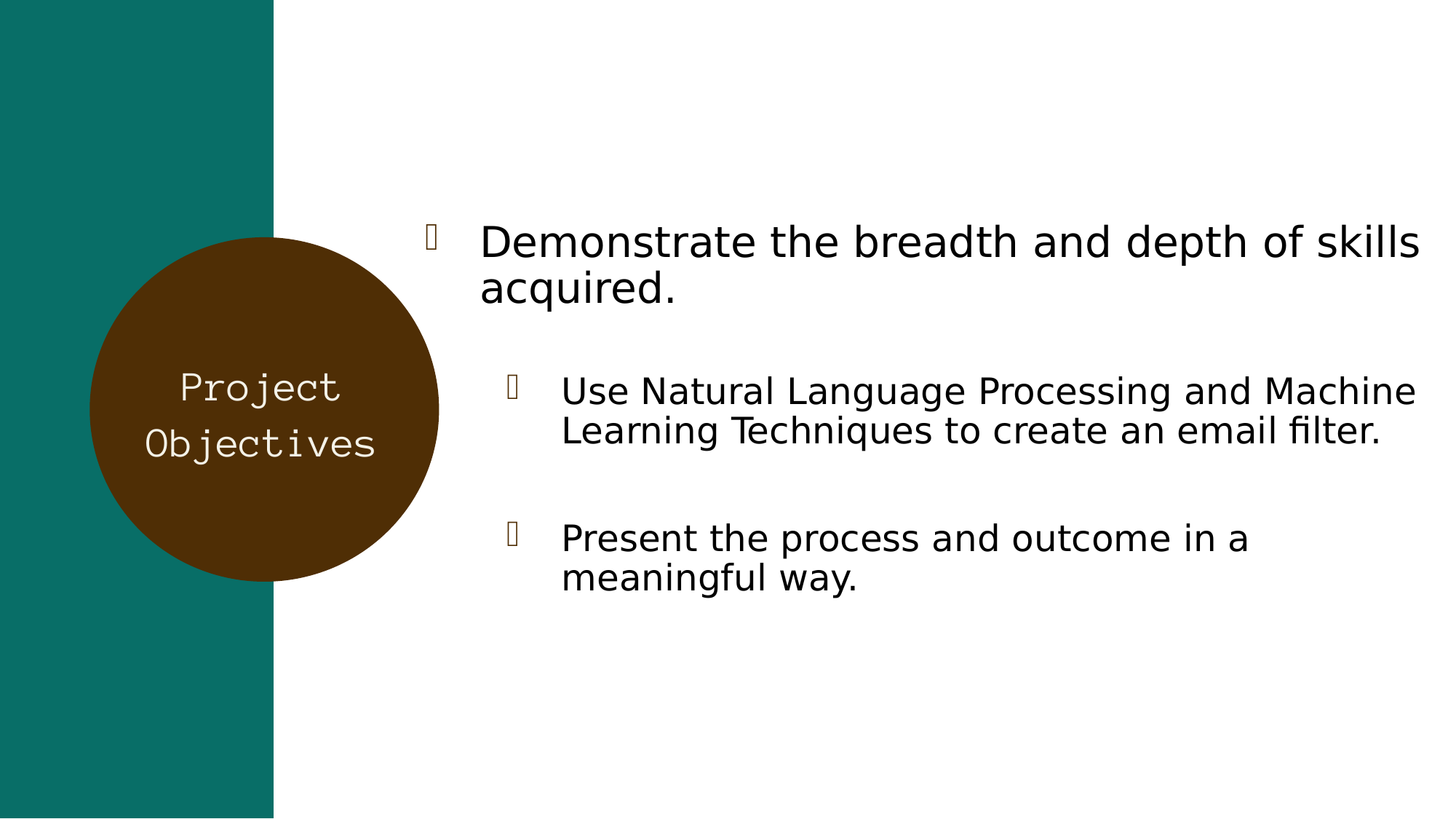

Demonstrate the breadth and depth of skills acquired.

Use Natural Language Processing and Machine Learning Techniques to create an email filter.

Present the process and outcome in a meaningful way.
Project Objectives